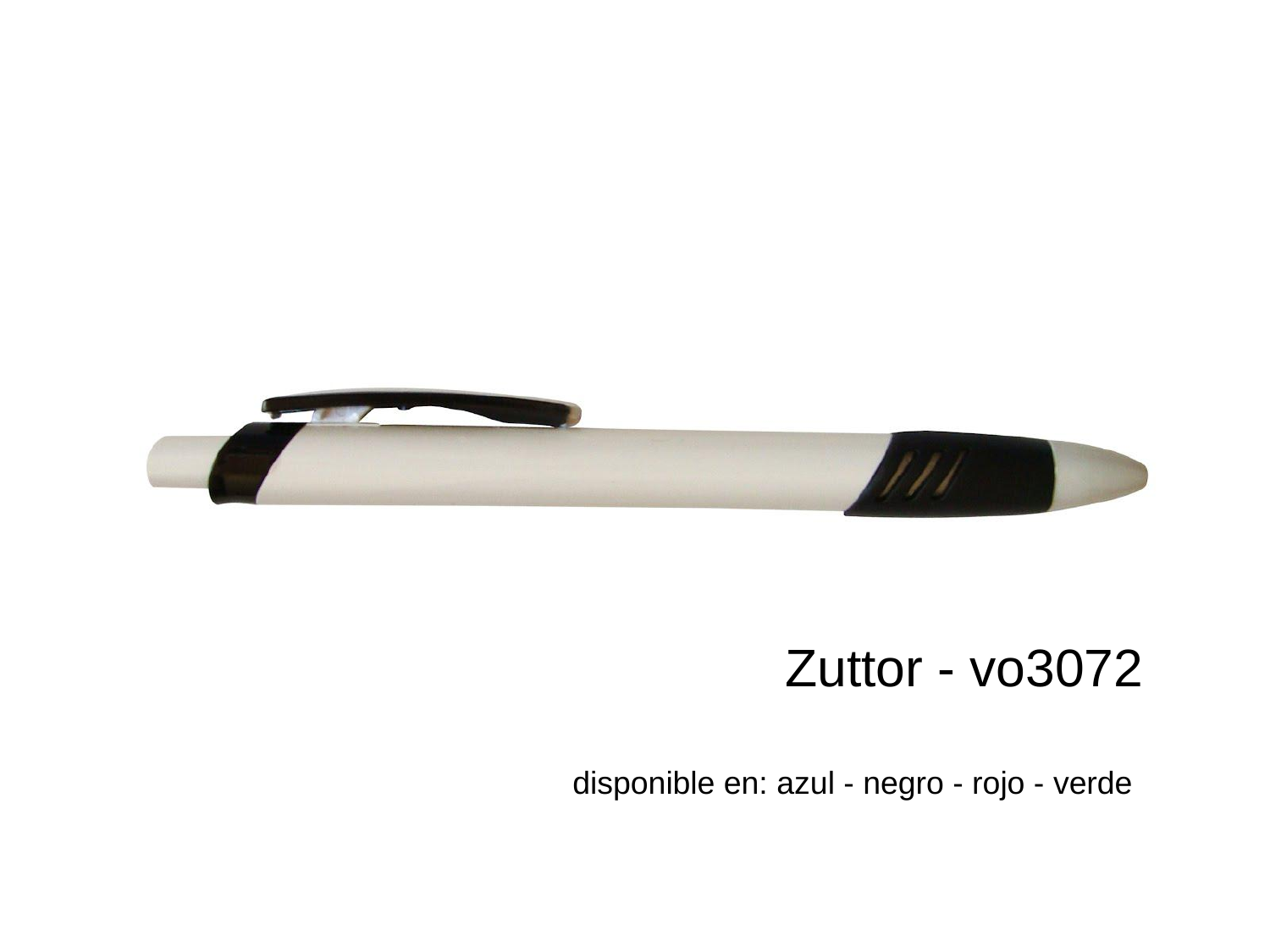

Zuttor - vo3072
disponible en: azul - negro - rojo - verde